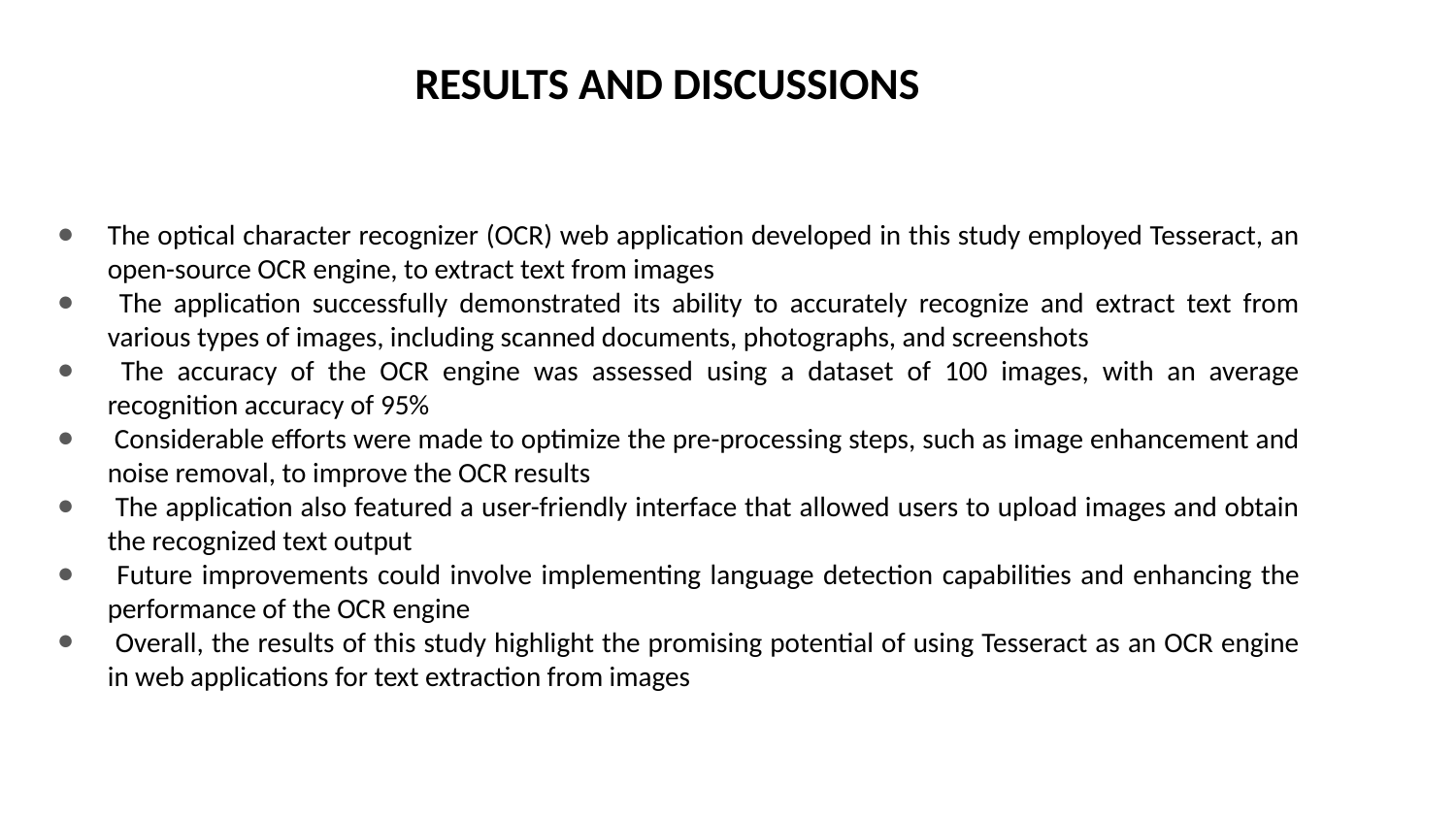

RESULTS AND DISCUSSIONS
The optical character recognizer (OCR) web application developed in this study employed Tesseract, an open-source OCR engine, to extract text from images
 The application successfully demonstrated its ability to accurately recognize and extract text from various types of images, including scanned documents, photographs, and screenshots
 The accuracy of the OCR engine was assessed using a dataset of 100 images, with an average recognition accuracy of 95%
 Considerable efforts were made to optimize the pre-processing steps, such as image enhancement and noise removal, to improve the OCR results
 The application also featured a user-friendly interface that allowed users to upload images and obtain the recognized text output
 Future improvements could involve implementing language detection capabilities and enhancing the performance of the OCR engine
 Overall, the results of this study highlight the promising potential of using Tesseract as an OCR engine in web applications for text extraction from images